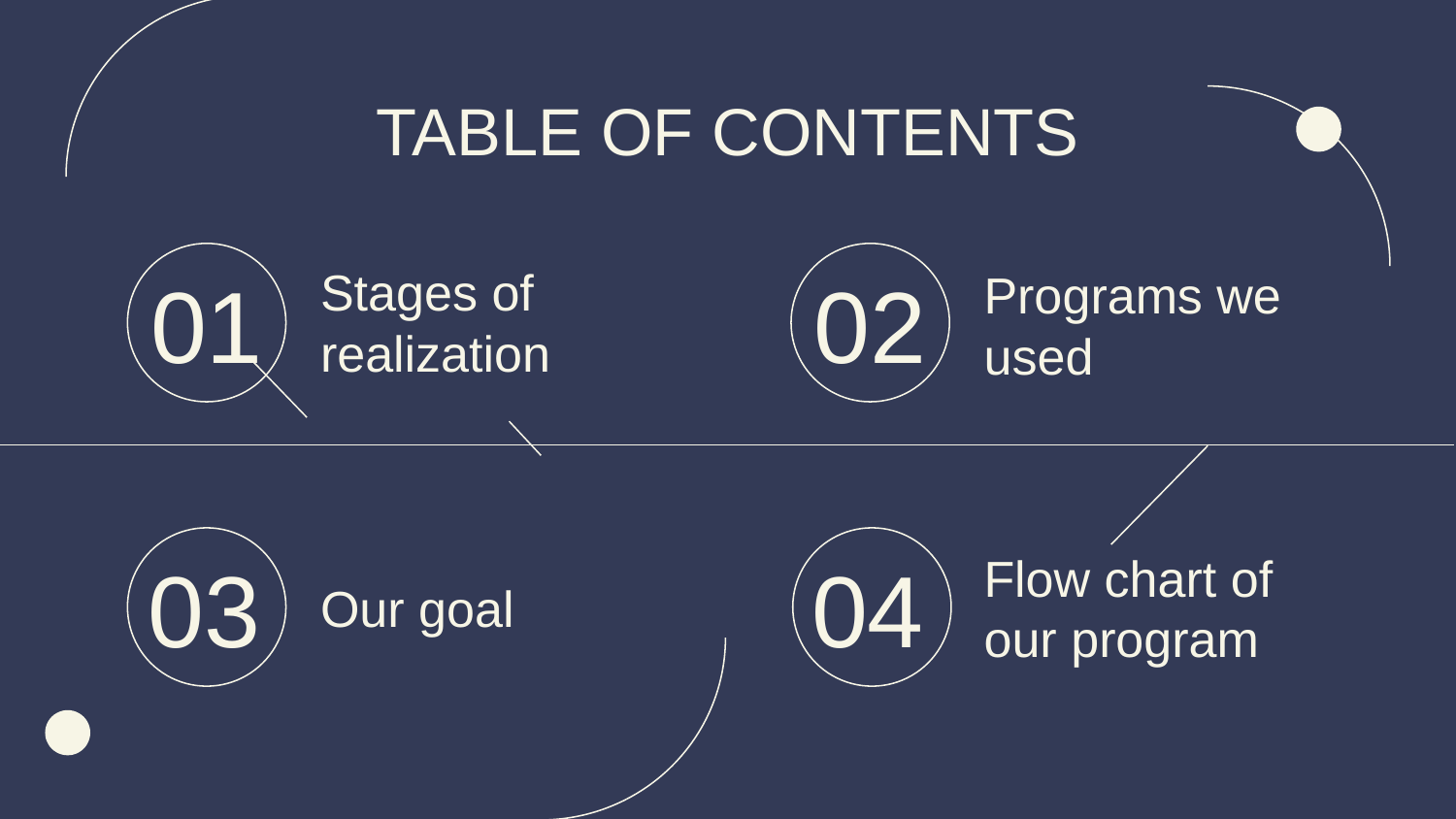

TABLE OF CONTENTS

01
02
# Stages of realization
Programs we used

03
04
Our goal
Flow chart of our program